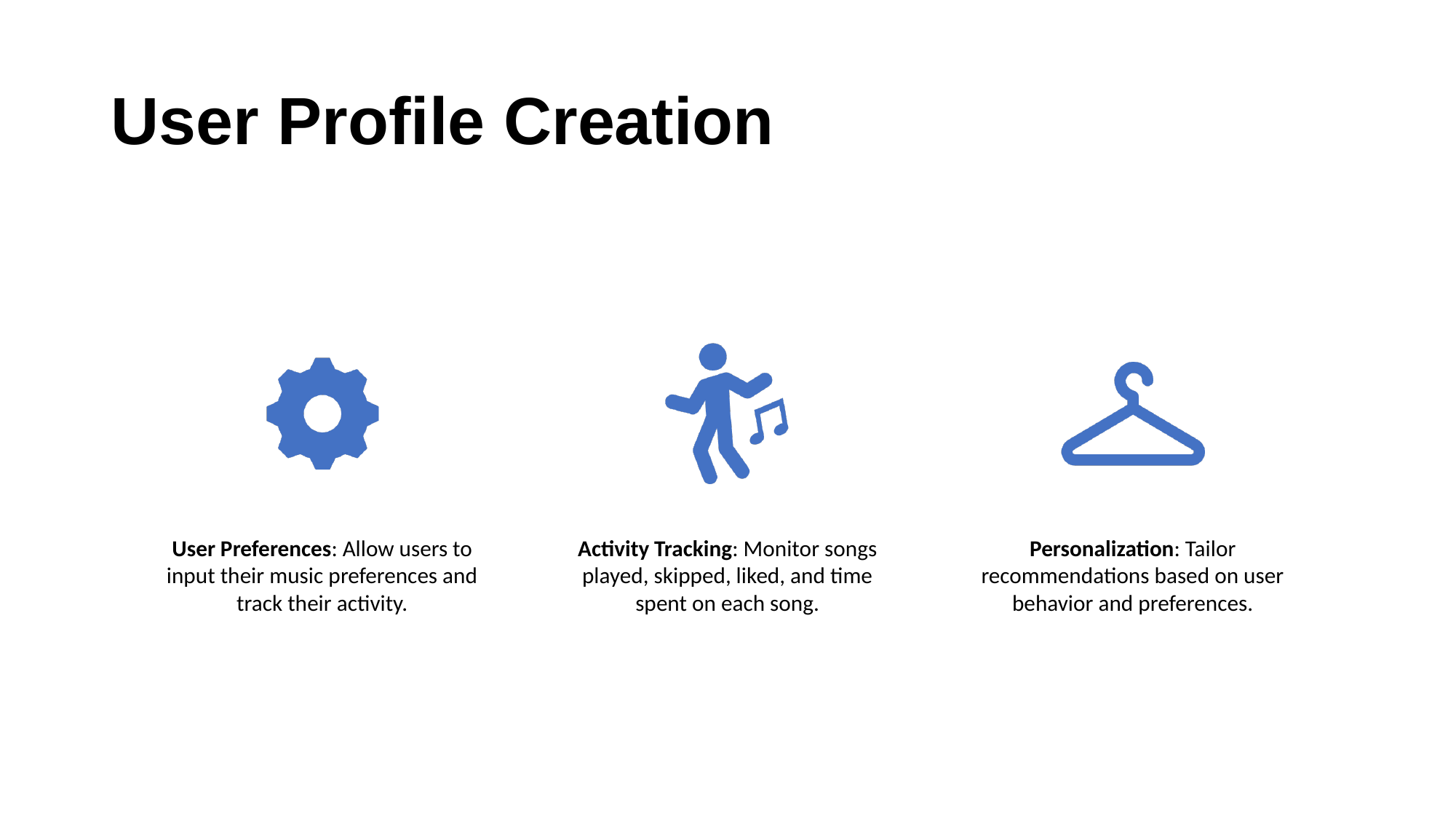

# User Profile Creation
User Preferences: Allow users to input their music preferences and track their activity.
Activity Tracking: Monitor songs played, skipped, liked, and time spent on each song.
Personalization: Tailor recommendations based on user behavior and preferences.